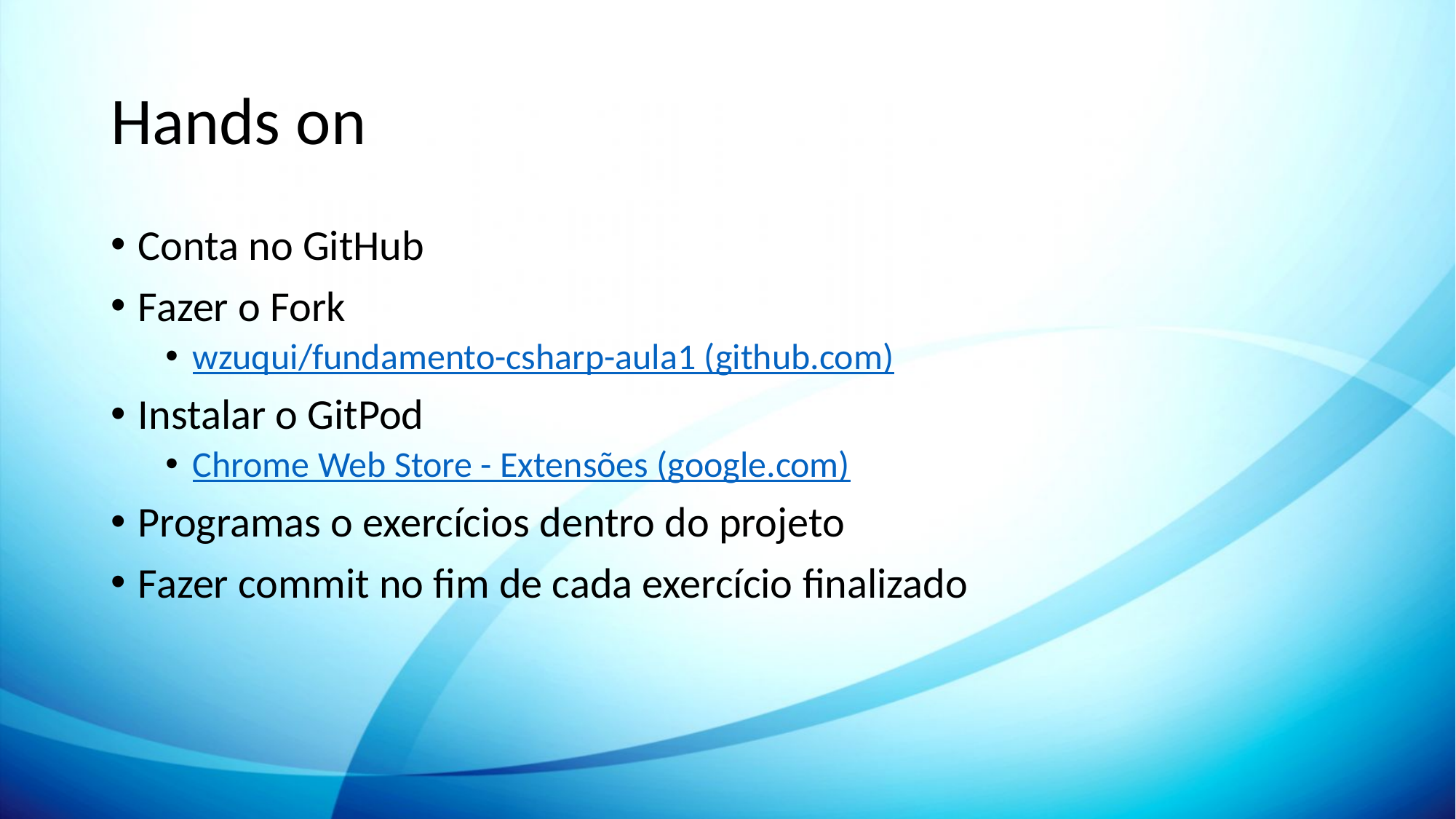

# Hands on
Conta no GitHub
Fazer o Fork
wzuqui/fundamento-csharp-aula1 (github.com)
Instalar o GitPod
Chrome Web Store - Extensões (google.com)
Programas o exercícios dentro do projeto
Fazer commit no fim de cada exercício finalizado